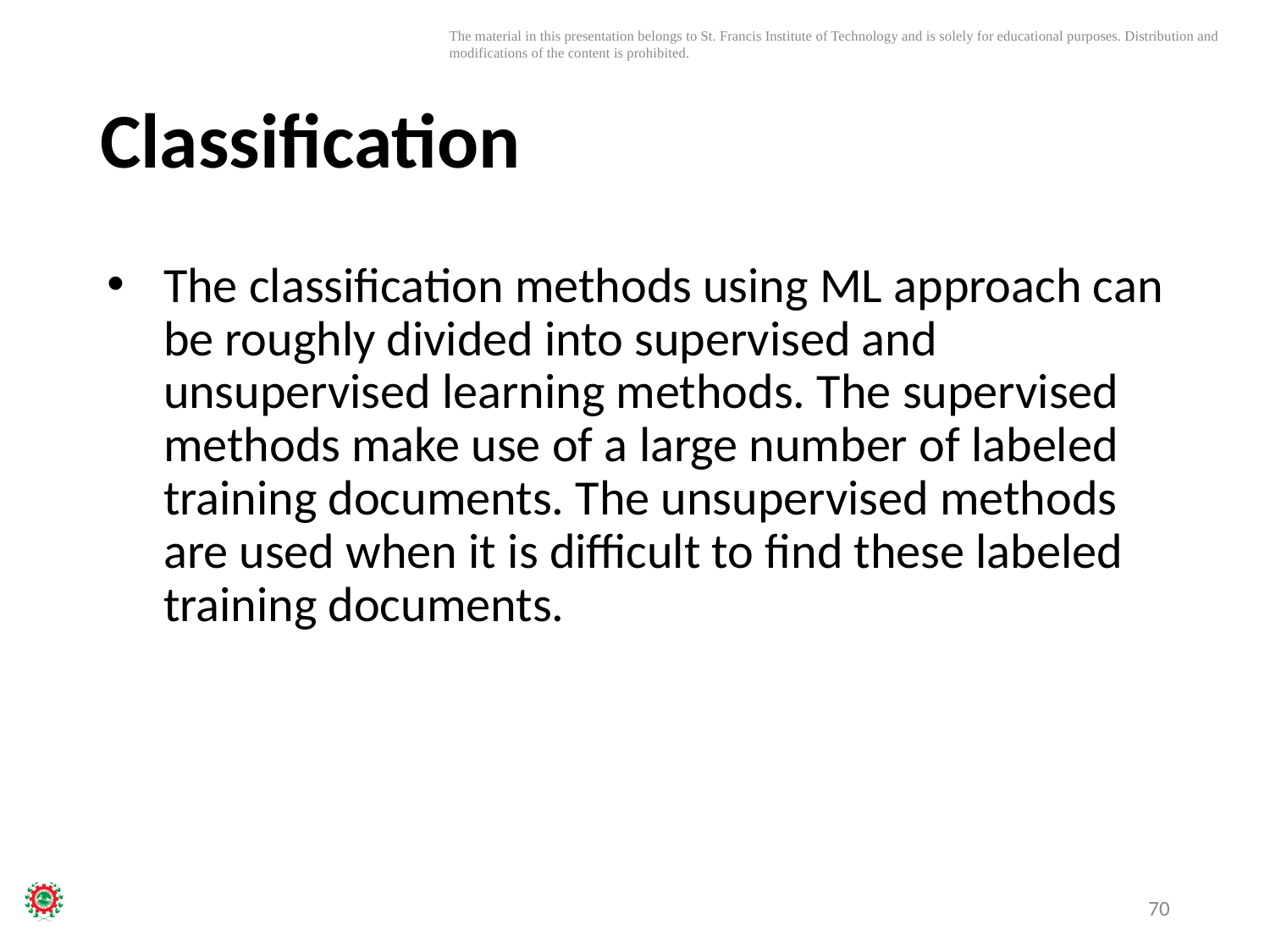

# Classification
The classification methods using ML approach can be roughly divided into supervised and unsupervised learning methods. The supervised methods make use of a large number of labeled training documents. The unsupervised methods are used when it is difficult to find these labeled training documents.
70